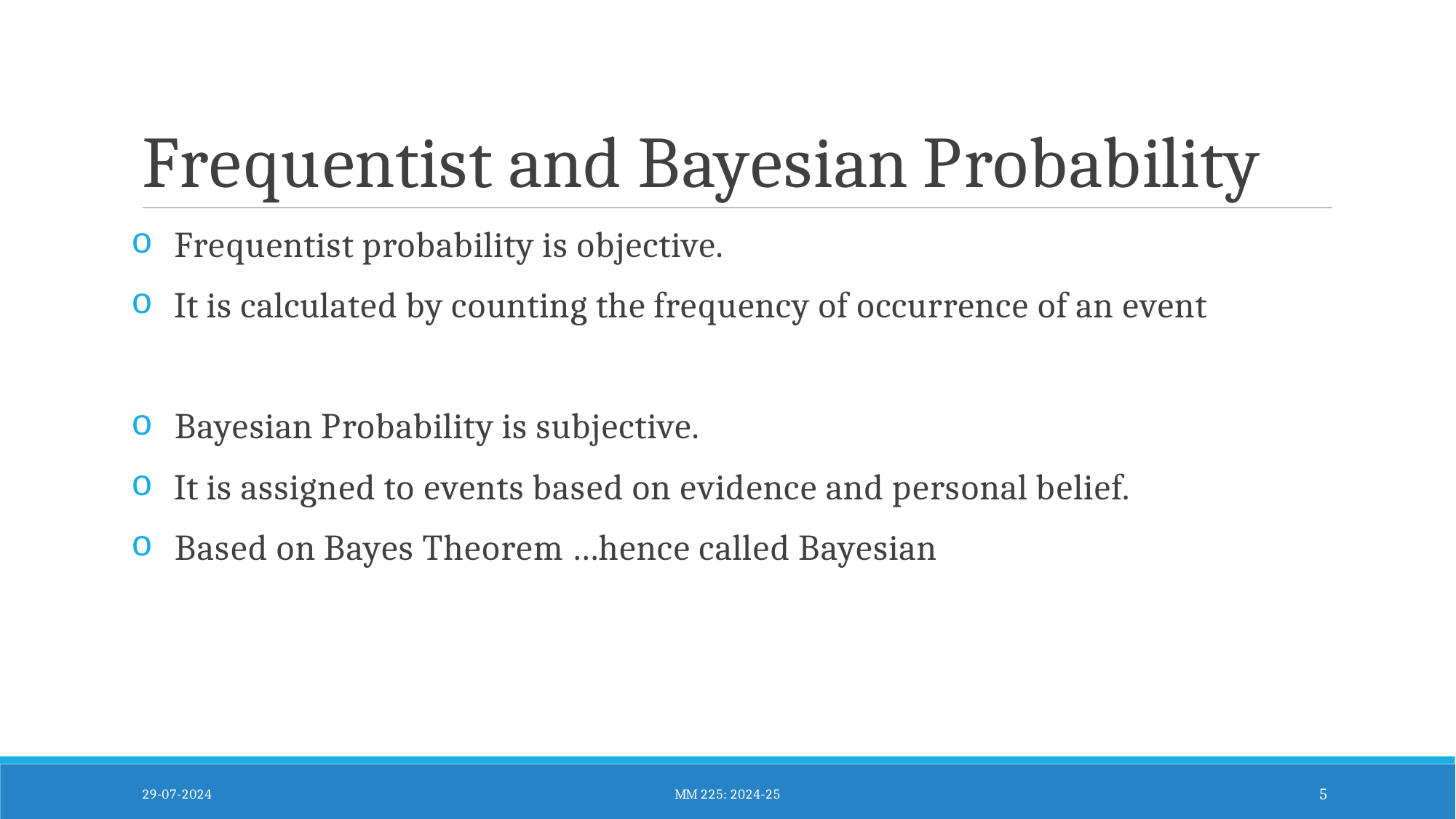

# Frequentist and Bayesian Probability
Frequentist probability is objective.
It is calculated by counting the frequency of occurrence of an event

Bayesian Probability is subjective.
It is assigned to events based on evidence and personal belief.
Based on Bayes Theorem …hence called Bayesian
29-07-2024
MM 225: 2024-25
5